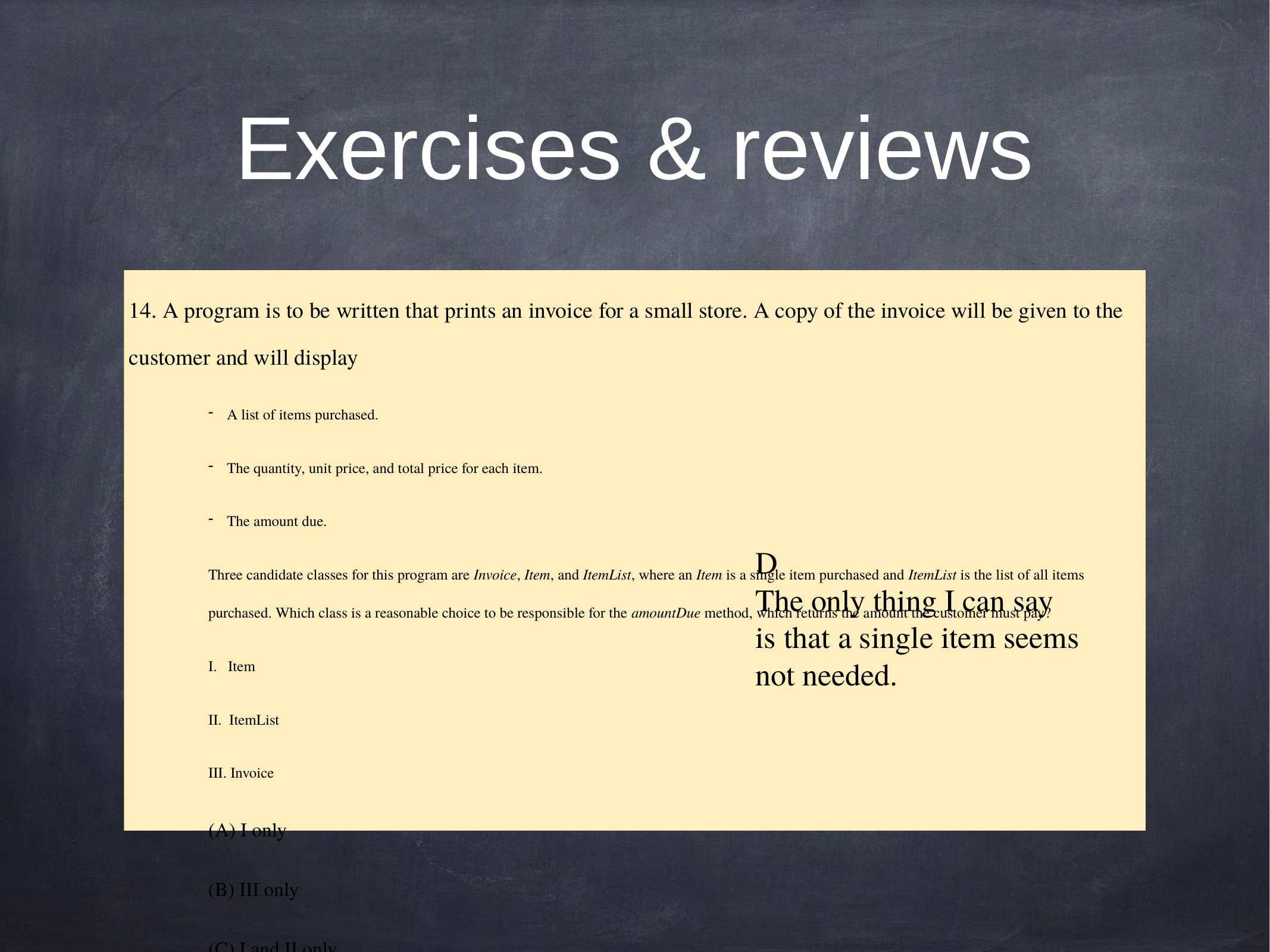

# Exercises & reviews
14. A program is to be written that prints an invoice for a small store. A copy of the invoice will be given to the customer and will display
A list of items purchased.
The quantity, unit price, and total price for each item.
The amount due.
Three candidate classes for this program are Invoice, Item, and ItemList, where an Item is a single item purchased and ItemList is the list of all items purchased. Which class is a reasonable choice to be responsible for the amountDue method, which returns the amount the customer must pay?
I.   Item
II.  ItemList
III. Invoice
(A) I only
(B) III only
(C) I and II only
(D) II and III only
(E) I, II, and III
D
The only thing I can say
is that a single item seems
not needed.